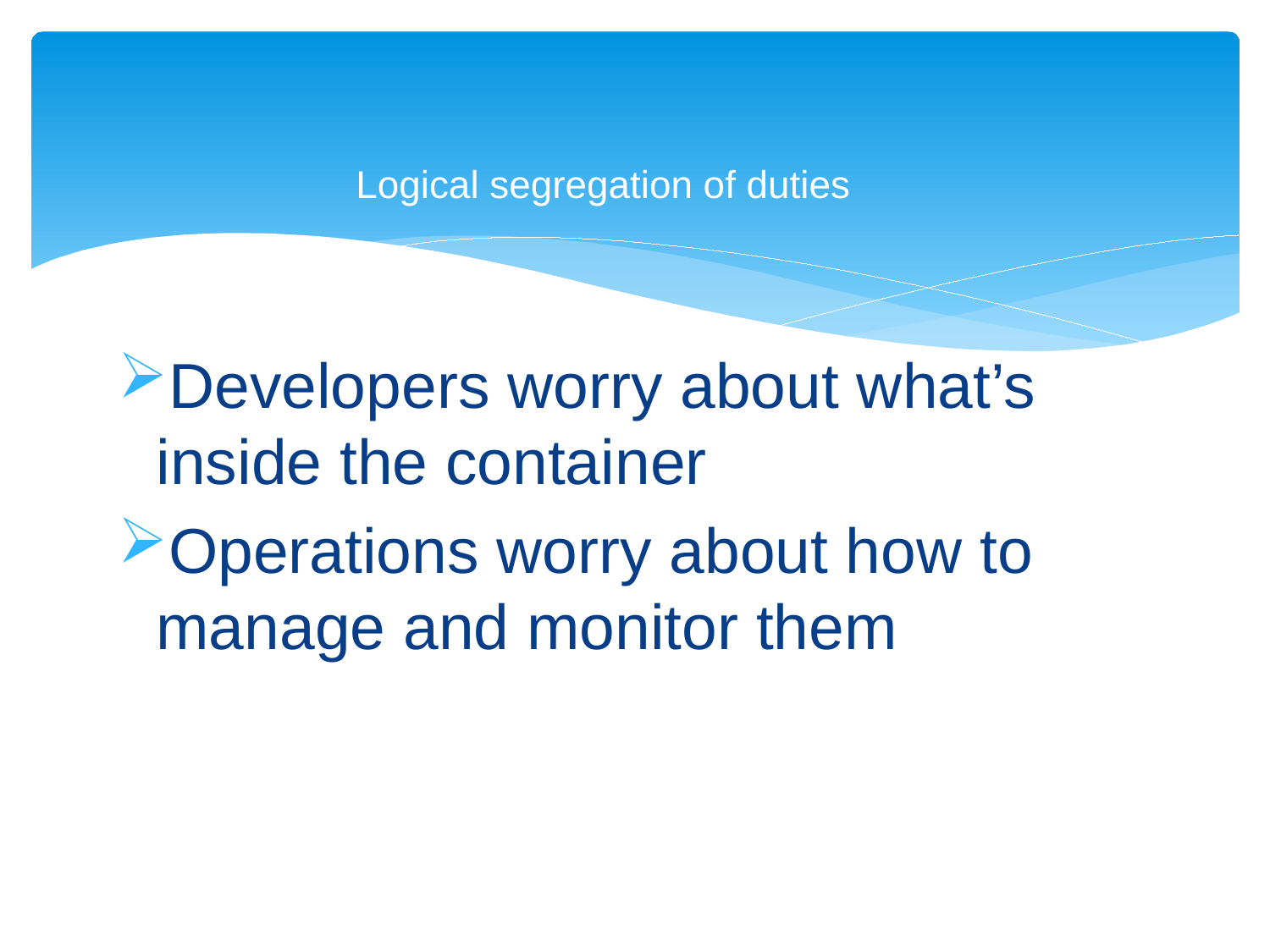

# Logical segregation of duties
Developers worry about what’s inside the container
Operations worry about how to manage and monitor them